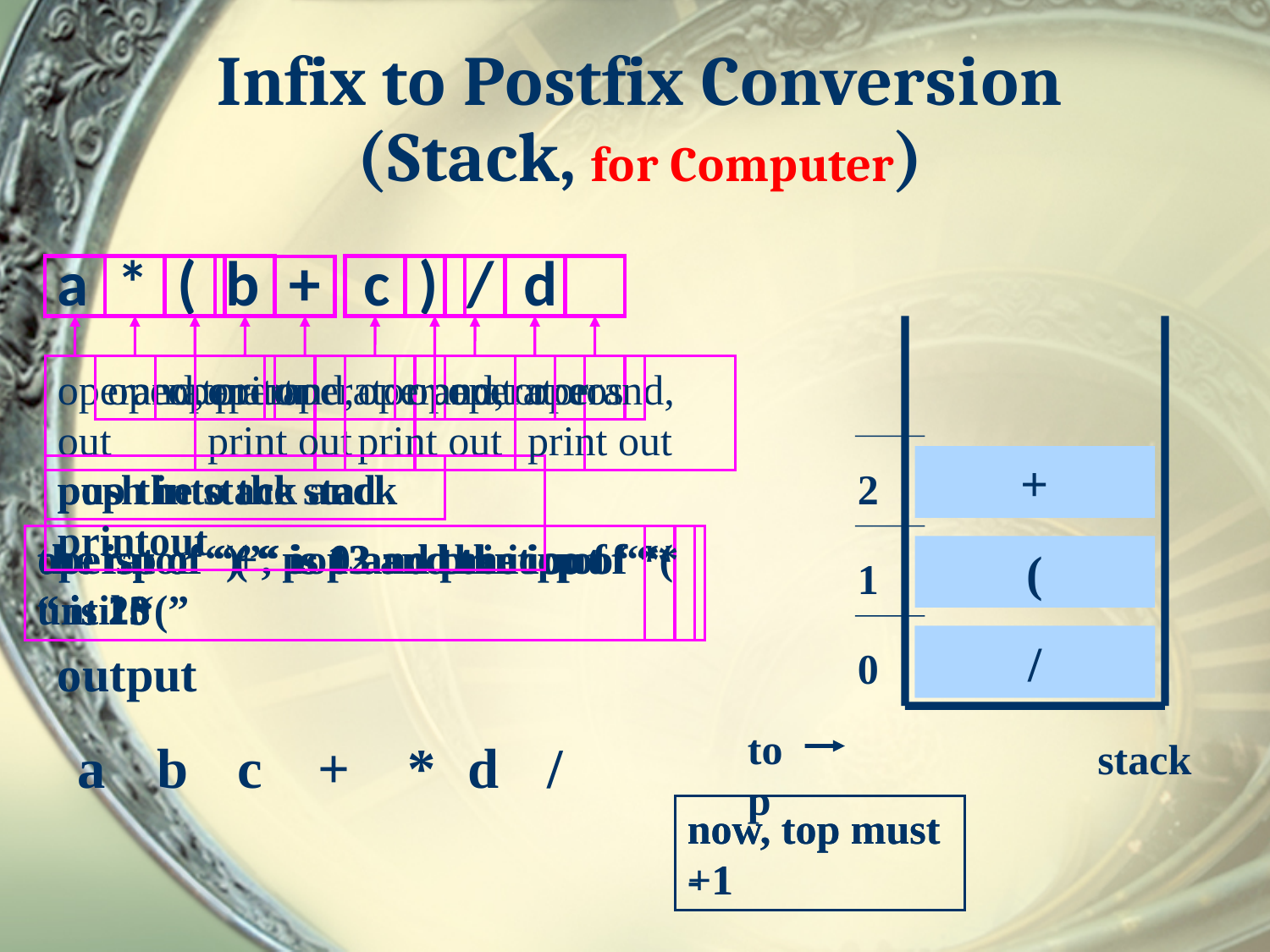

# Infix to Postfix Conversion (Stack, for Computer)
a  *  (  b  +   c  )  /  d

operand, print out
operator
operator
operand, print out
operator
operand, print out
operator
operator
operand, print out
eos

+
push into the stack
pop the stack and printout
2
the isp of “( “ is 0 and the icp of “* “ is 13
the isp of “/ “ is 13 and the icp of “* “ is 13
the isp of “+“ is 12 and the icp of “( “ is 20
operator “)”, pop and print out until “(”

(
1

*
/
output
0

top
a
b
c
+
*
d
/
stack

now, top must +1
now, top must - 1